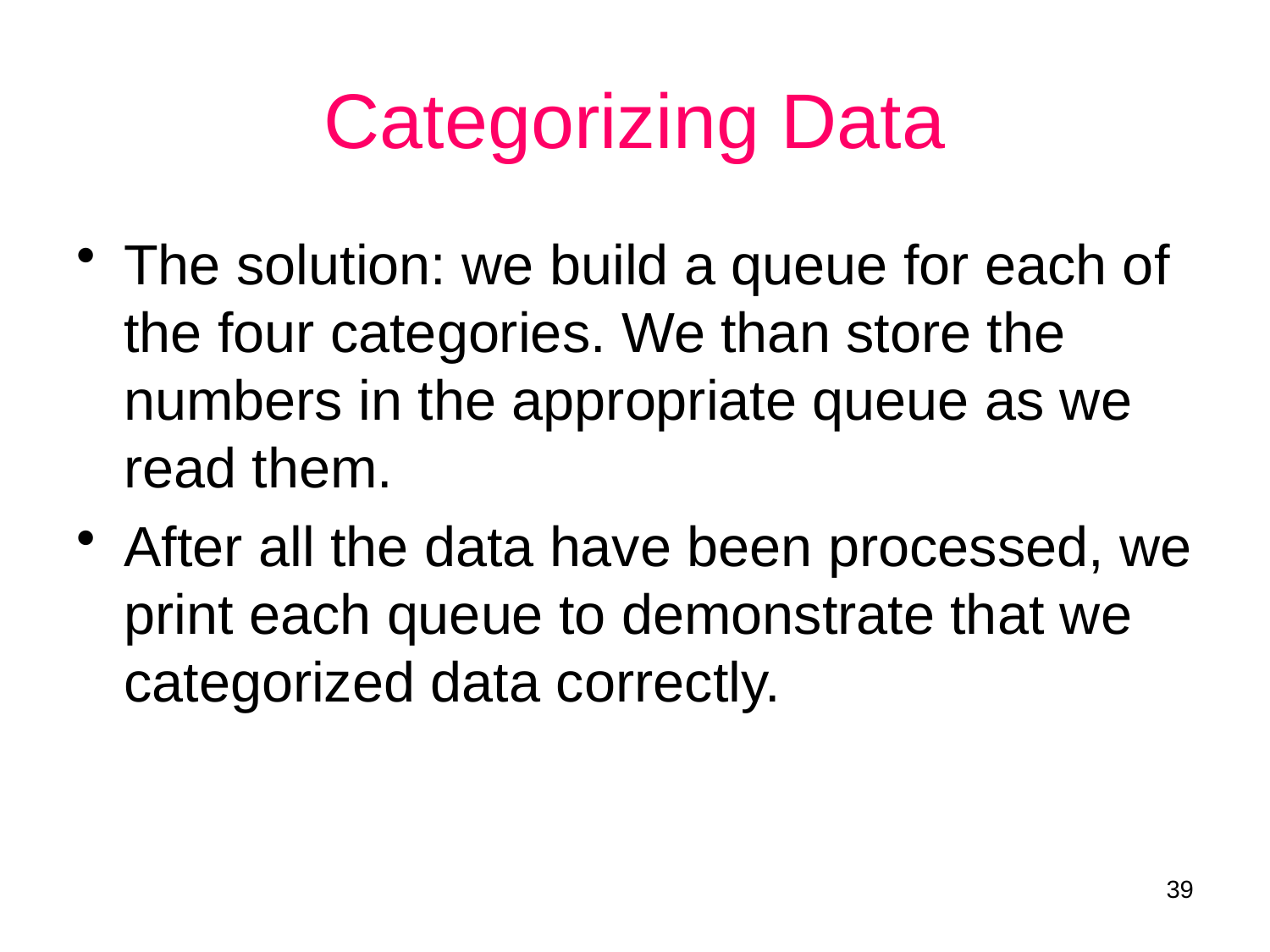

# Categorizing Data
The solution: we build a queue for each of the four categories. We than store the numbers in the appropriate queue as we read them.
After all the data have been processed, we print each queue to demonstrate that we categorized data correctly.
39